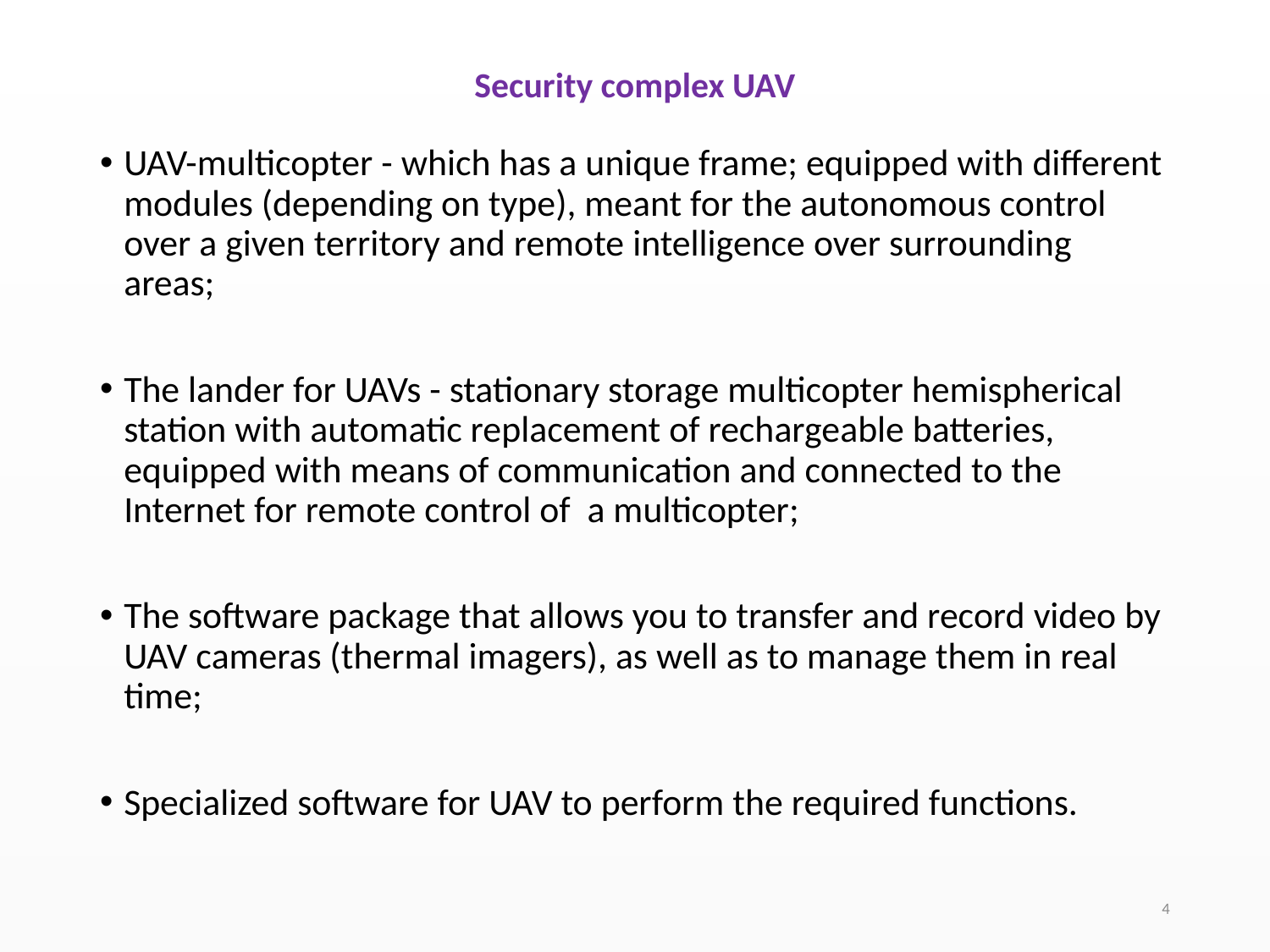

# Security complex UAV
UAV-multicopter - which has a unique frame; equipped with different modules (depending on type), meant for the autonomous control over a given territory and remote intelligence over surrounding areas;

The lander for UAVs - stationary storage multicopter hemispherical station with automatic replacement of rechargeable batteries, equipped with means of communication and connected to the Internet for remote control of  a multicopter;

The software package that allows you to transfer and record video by UAV cameras (thermal imagers), as well as to manage them in real time;

Specialized software for UAV to perform the required functions.

4